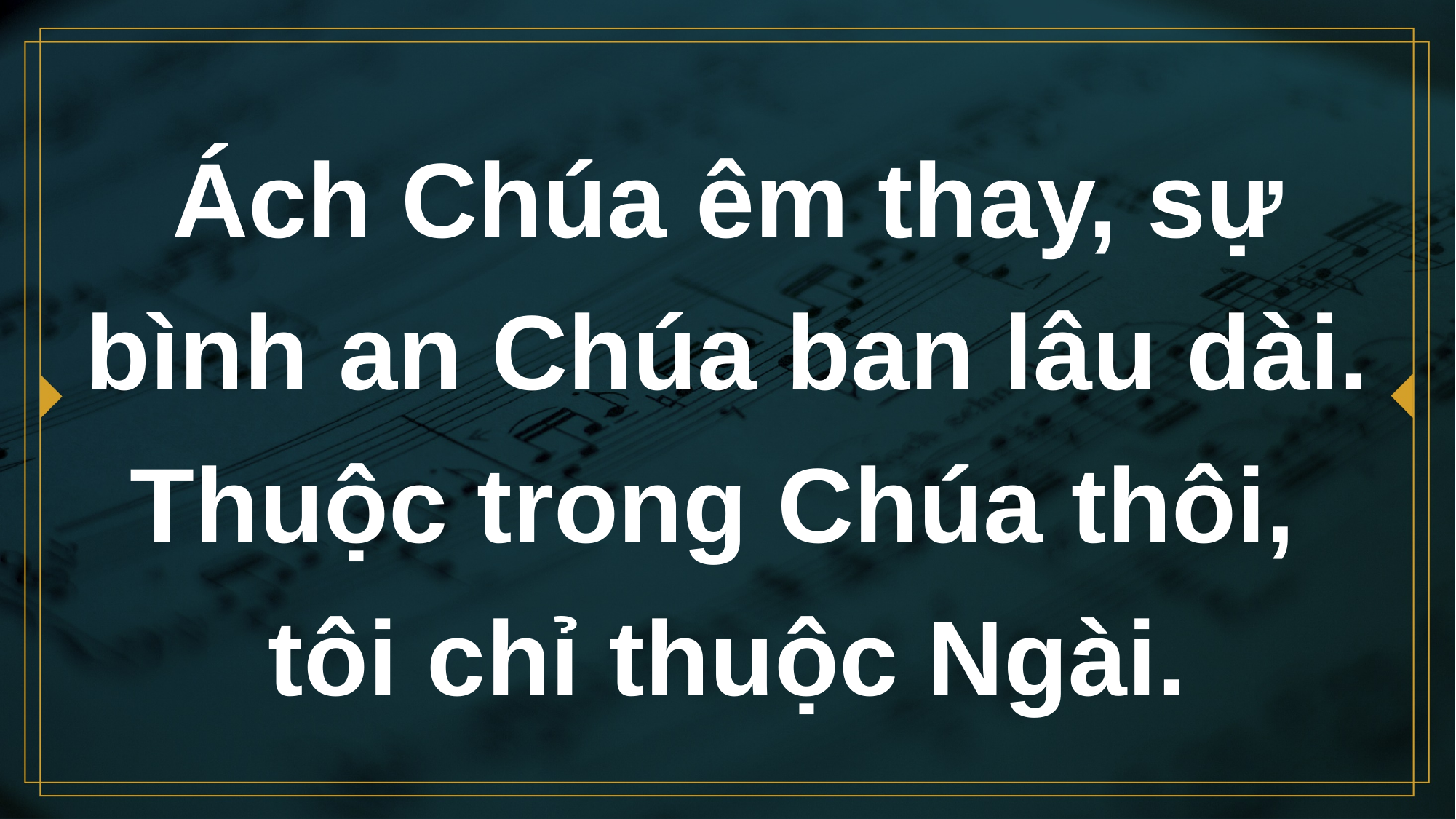

# Ách Chúa êm thay, sự bình an Chúa ban lâu dài. Thuộc trong Chúa thôi, tôi chỉ thuộc Ngài.